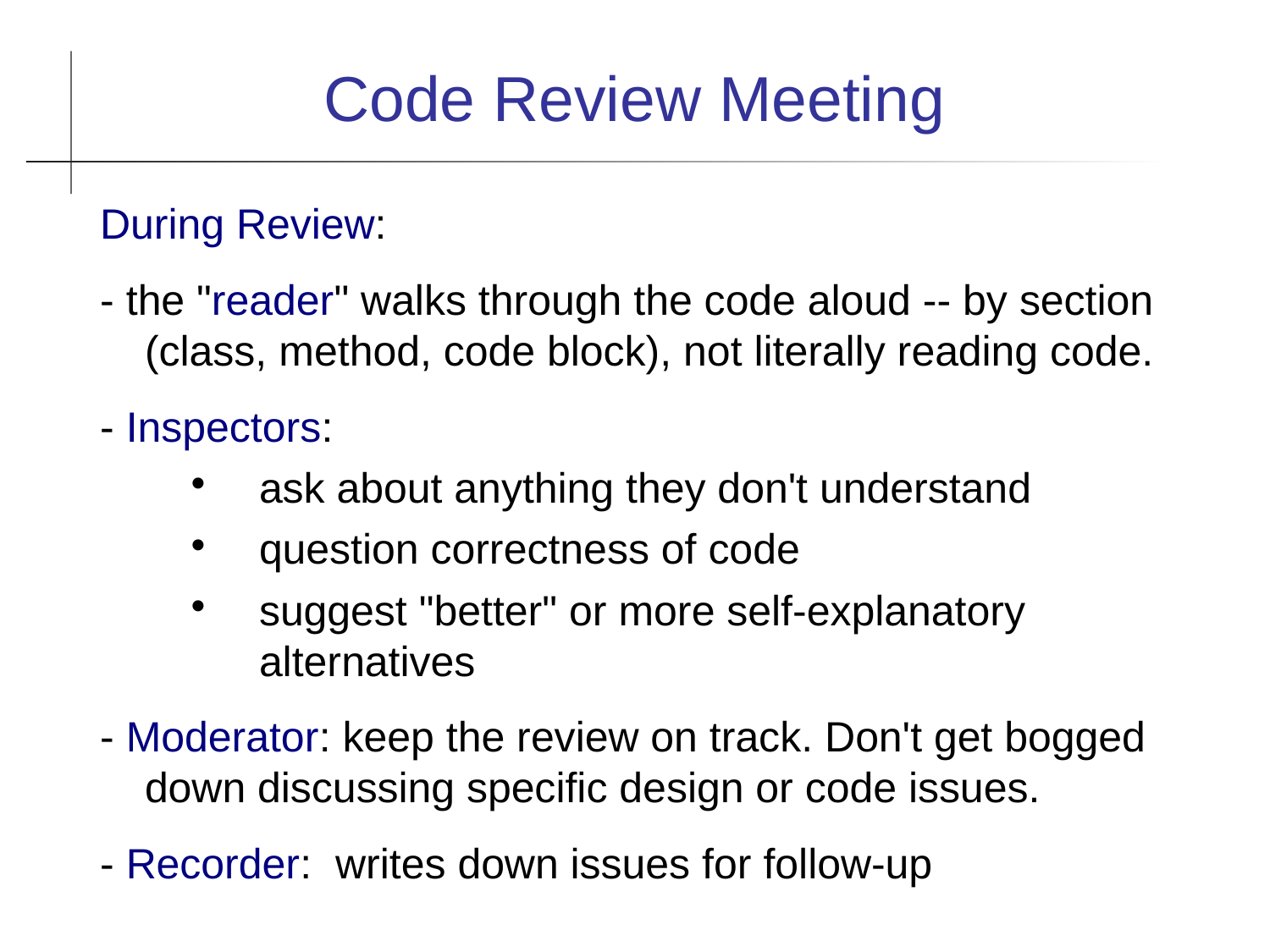

Code Review Meeting
During Review:
- the "reader" walks through the code aloud -- by section (class, method, code block), not literally reading code.
- Inspectors:
ask about anything they don't understand
question correctness of code
suggest "better" or more self-explanatory alternatives
- Moderator: keep the review on track. Don't get bogged down discussing specific design or code issues.
- Recorder:  writes down issues for follow-up